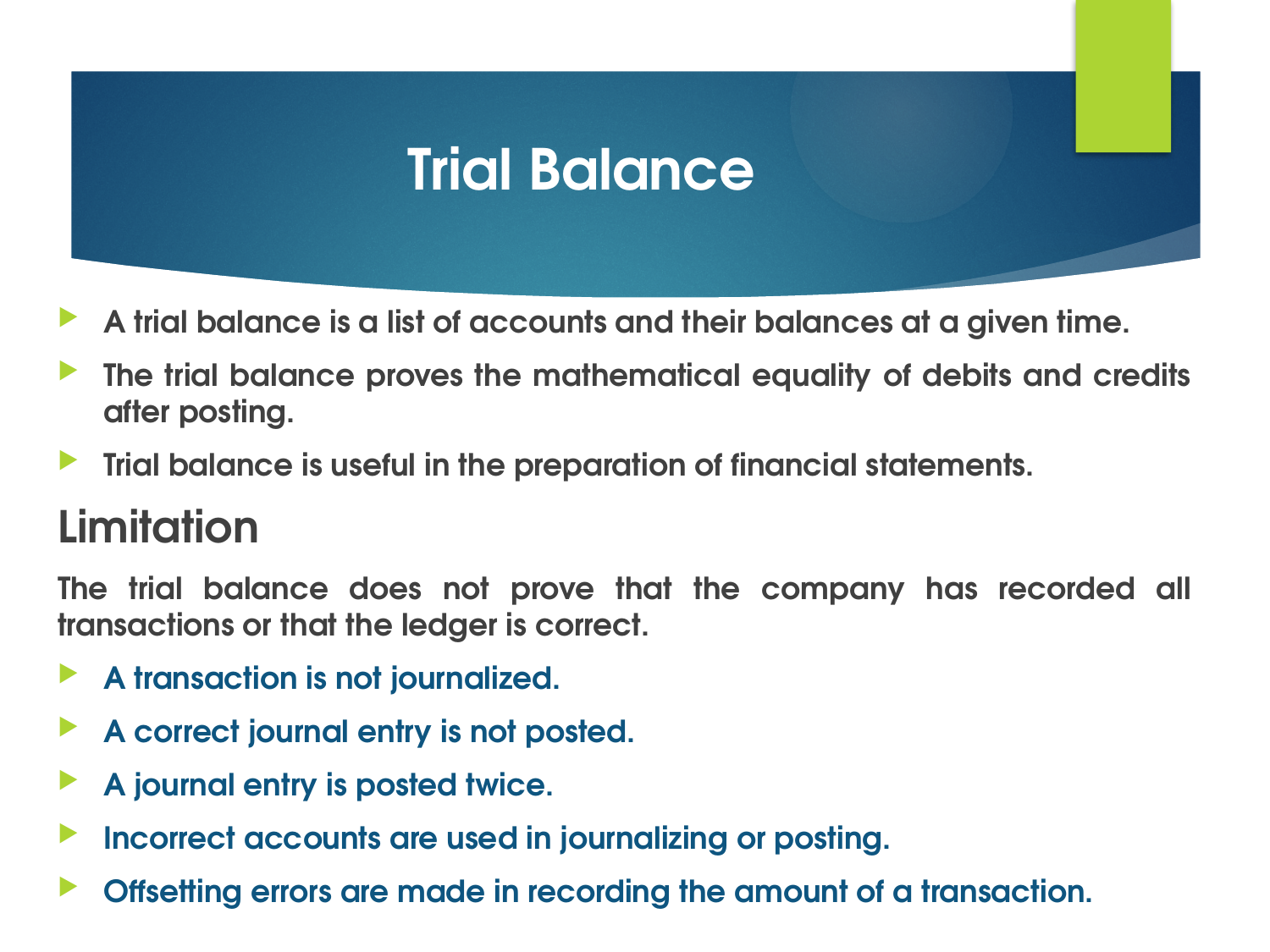

# Trial Balance
A trial balance is a list of accounts and their balances at a given time.
The trial balance proves the mathematical equality of debits and credits after posting.
Trial balance is useful in the preparation of financial statements.
Limitation
The trial balance does not prove that the company has recorded all transactions or that the ledger is correct.
A transaction is not journalized.
A correct journal entry is not posted.
A journal entry is posted twice.
Incorrect accounts are used in journalizing or posting.
Offsetting errors are made in recording the amount of a transaction.